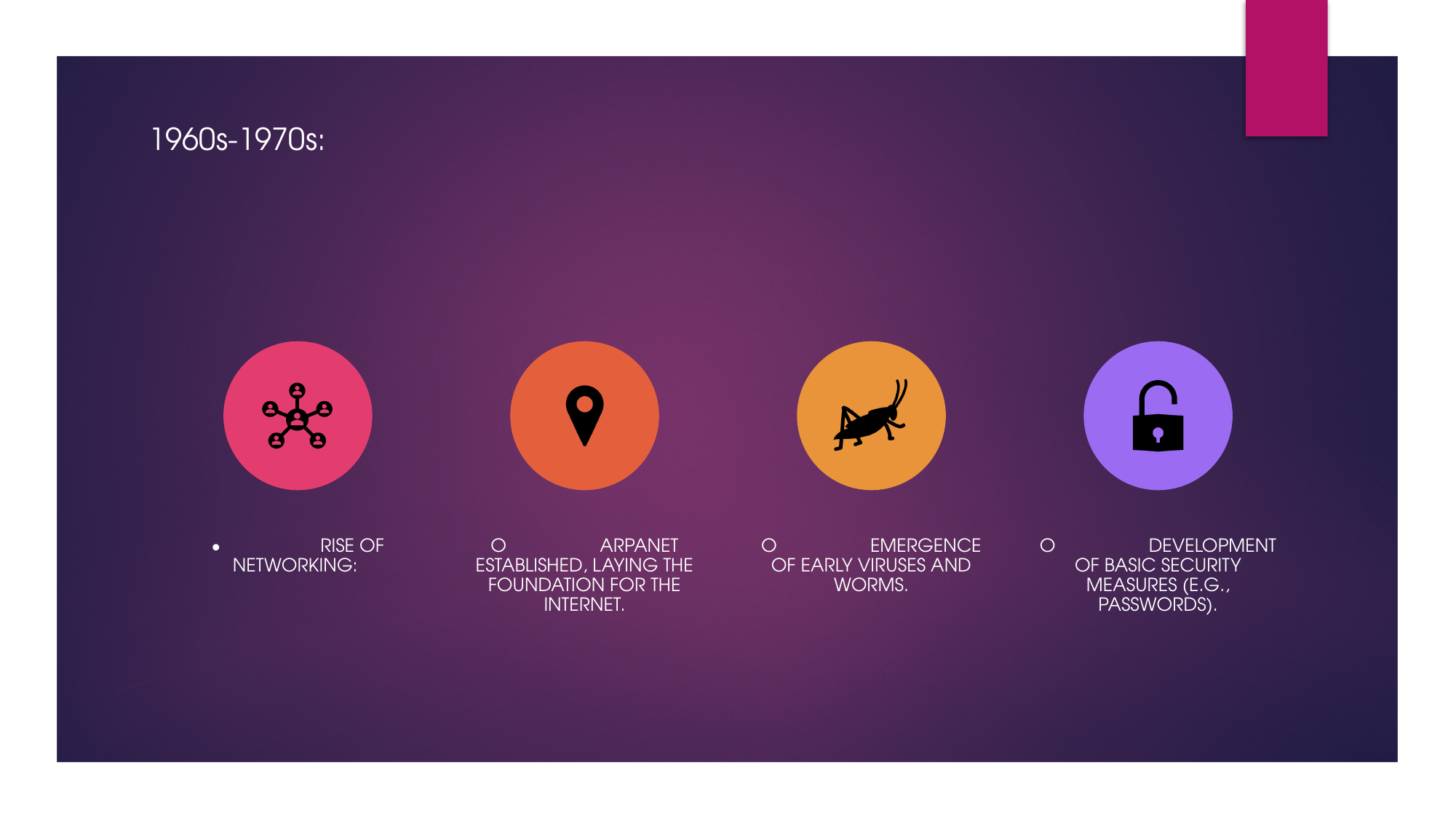

# 1960s-1970s:
•	Rise of Networking:
o	ARPANET established, laying the foundation for the internet.
o	Emergence of early viruses and worms.
o	Development of basic security measures (e.g., passwords).